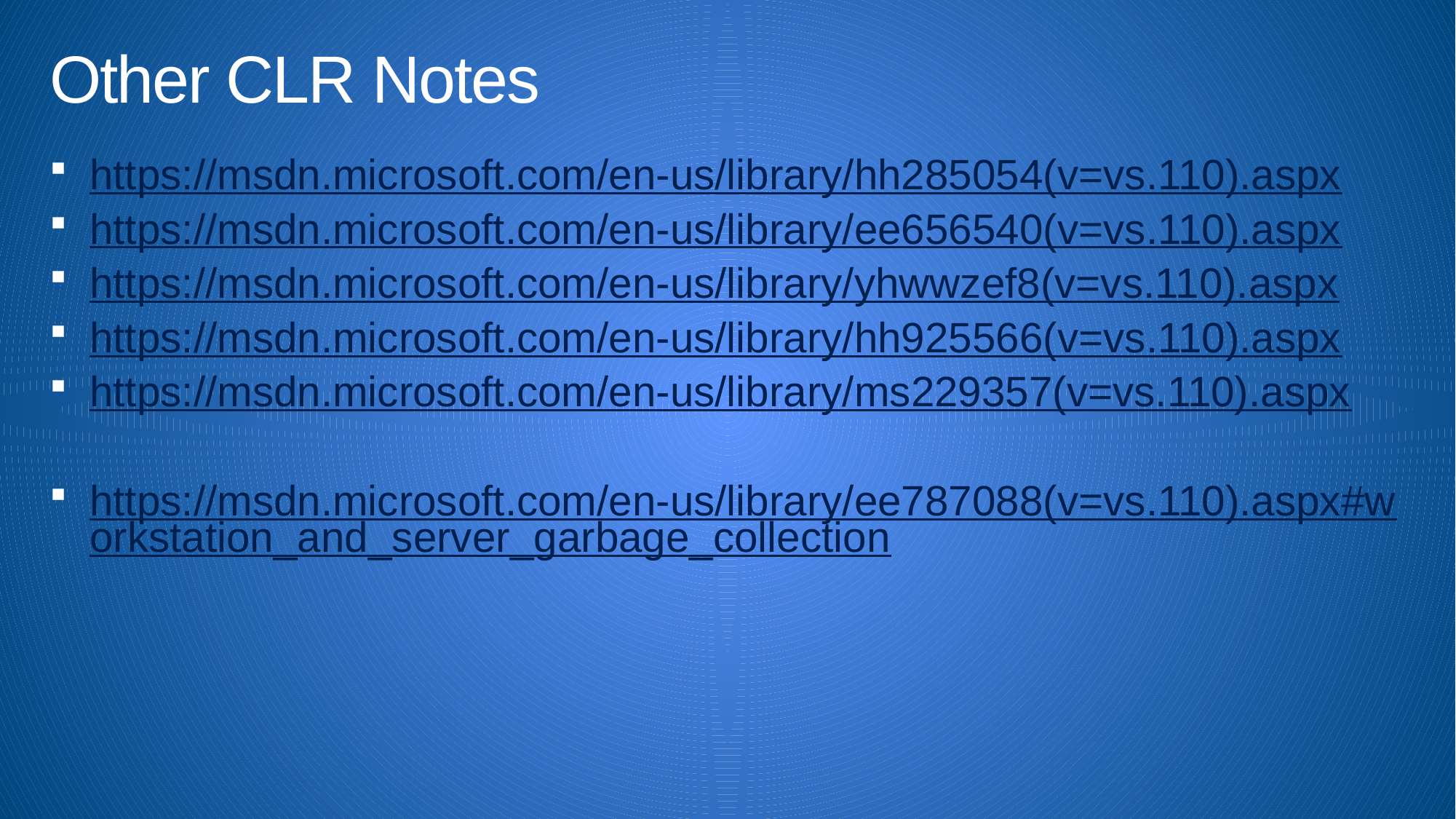

# Other CLR Notes
https://msdn.microsoft.com/en-us/library/hh285054(v=vs.110).aspx
https://msdn.microsoft.com/en-us/library/ee656540(v=vs.110).aspx
https://msdn.microsoft.com/en-us/library/yhwwzef8(v=vs.110).aspx
https://msdn.microsoft.com/en-us/library/hh925566(v=vs.110).aspx
https://msdn.microsoft.com/en-us/library/ms229357(v=vs.110).aspx

https://msdn.microsoft.com/en-us/library/ee787088(v=vs.110).aspx#workstation_and_server_garbage_collection